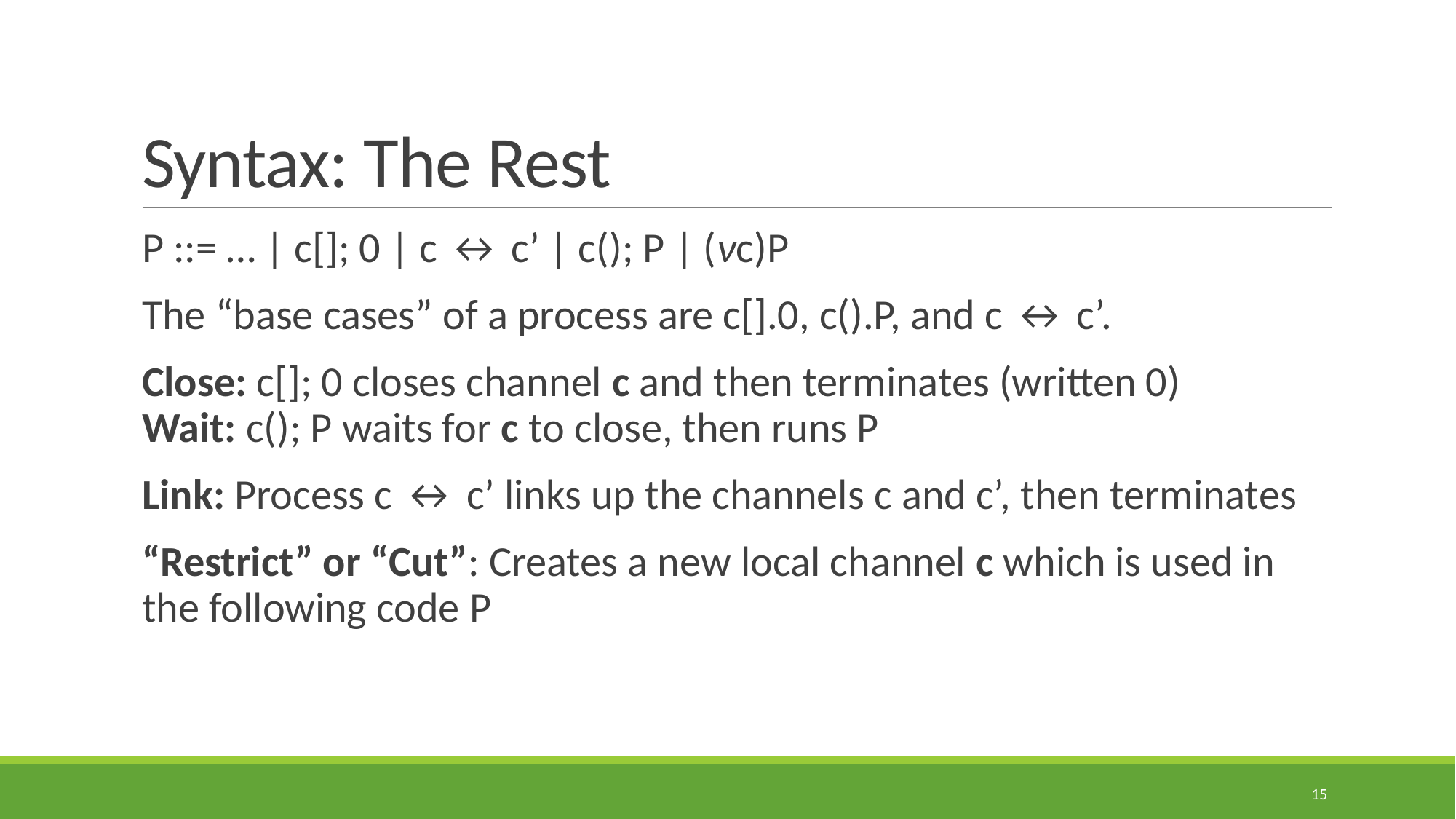

# Syntax: The Rest
P ::= … | c[]; 0 | c ↔ c’ | c(); P | (νc)P
The “base cases” of a process are c[].0, c().P, and c ↔ c’.
Close: c[]; 0 closes channel c and then terminates (written 0)
Wait: c(); P waits for c to close, then runs P
Link: Process c ↔ c’ links up the channels c and c’, then terminates
“Restrict” or “Cut”: Creates a new local channel c which is used in the following code P

15